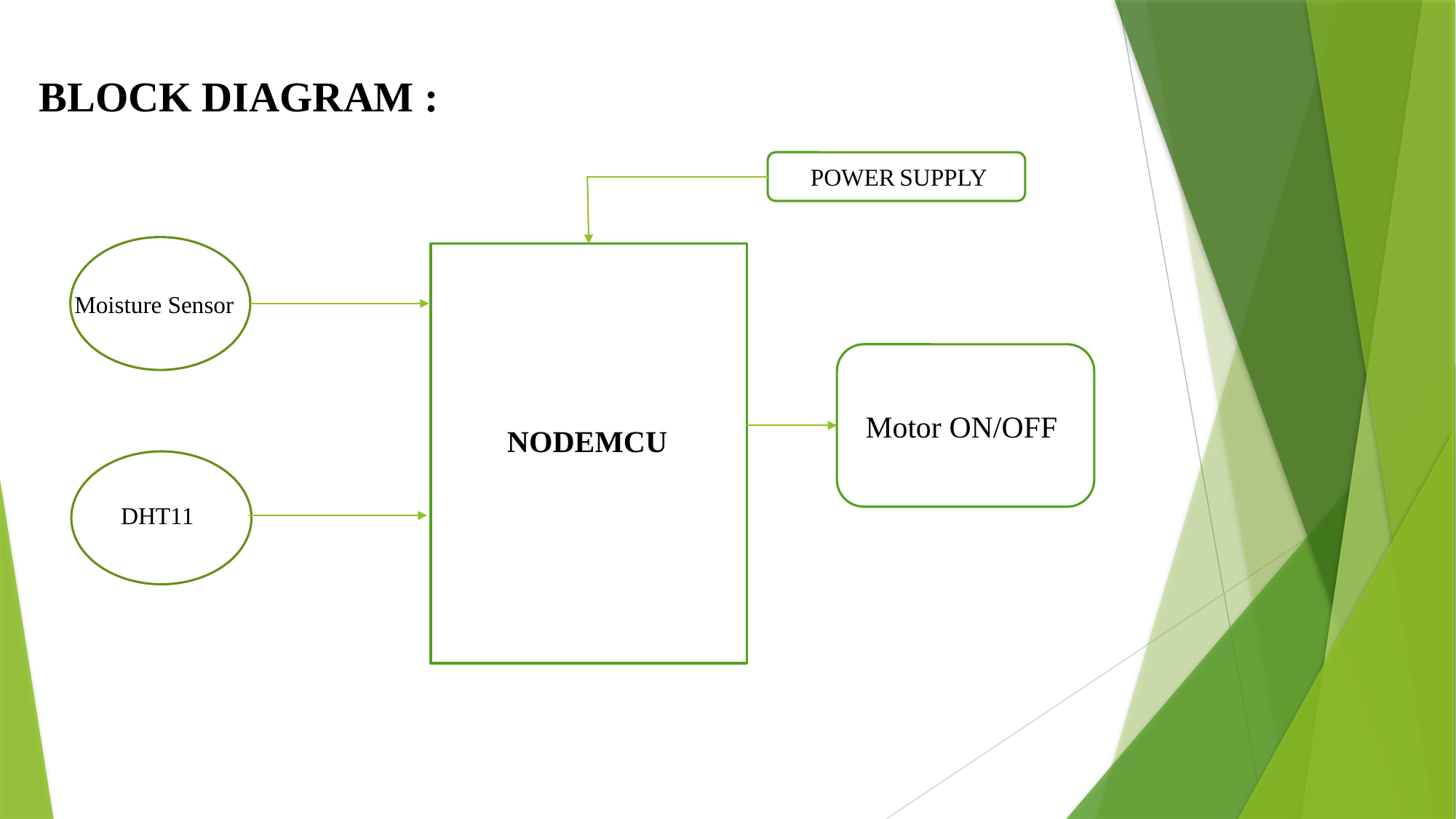

BLOCK DIAGRAM :
      POWER SUPPLY

AR
      Moisture Sensor

NODEMCU

Motor ON/OFF

    DHT11